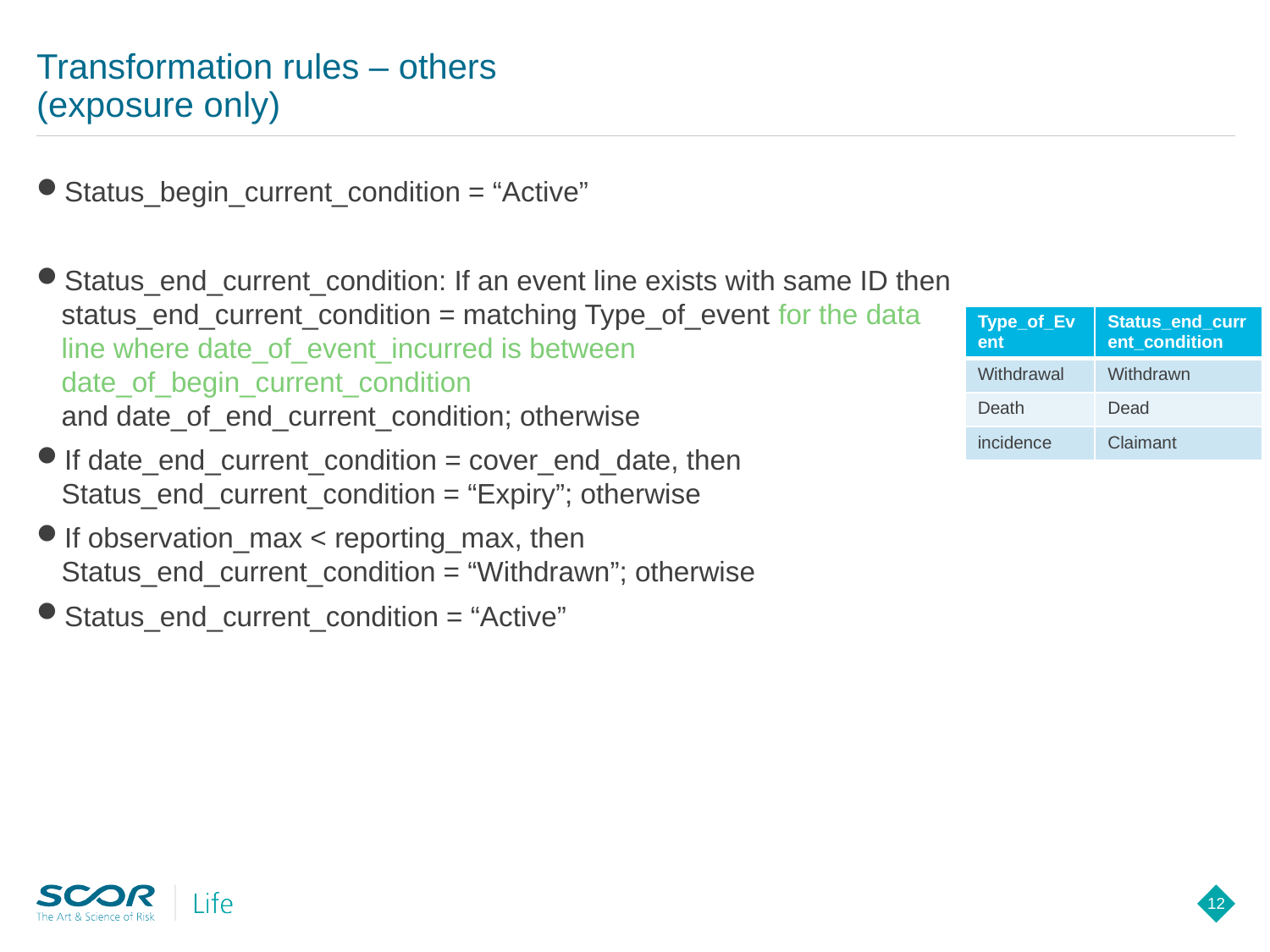

# Transformation rules – others (exposure only)
Status_begin_current_condition = “Active”

Status_end_current_condition: If an event line exists with same ID then status_end_current_condition = matching Type_of_event for the data line where date_of_event_incurred is between date_of_begin_current_condition
and date_of_end_current_condition; otherwise
If date_end_current_condition = cover_end_date, then
Status_end_current_condition = “Expiry”; otherwise
If observation_max < reporting_max, then
Status_end_current_condition = “Withdrawn”; otherwise
Status_end_current_condition = “Active”

| Type\_of\_Event | Status\_end\_current\_condition |
| --- | --- |
| Withdrawal | Withdrawn |
| Death | Dead |
| incidence | Claimant |